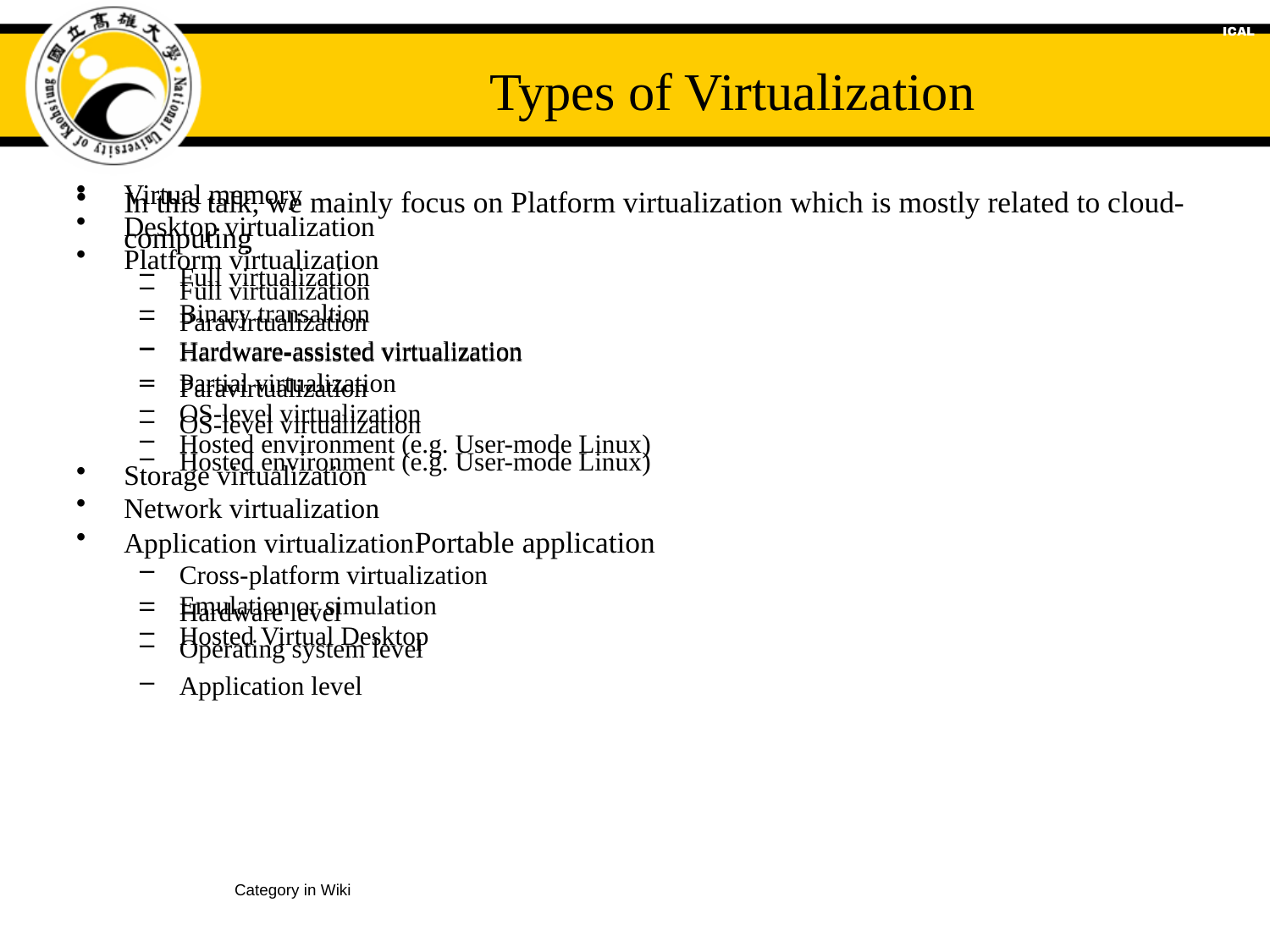

# Types of Virtualization
Virtual memory
Desktop virtualization
Platform virtualization
Full virtualization
Paravirtualization
Hardware-assisted virtualization
Partial virtualization
OS-level virtualization
Hosted environment (e.g. User-mode Linux)
Storage virtualization
Network virtualization
Application virtualizationPortable application
Cross-platform virtualization
Emulation or simulation
Hosted Virtual Desktop

In this talk, we mainly focus on Platform virtualization which is mostly related to cloud-computing
Full virtualization
Binary transaltion
Hardware-assisted virtualization
Paravirtualization
OS-level virtualization
Hosted environment (e.g. User-mode Linux)

Hardware level
Operating system level
Application level

Category in Wiki